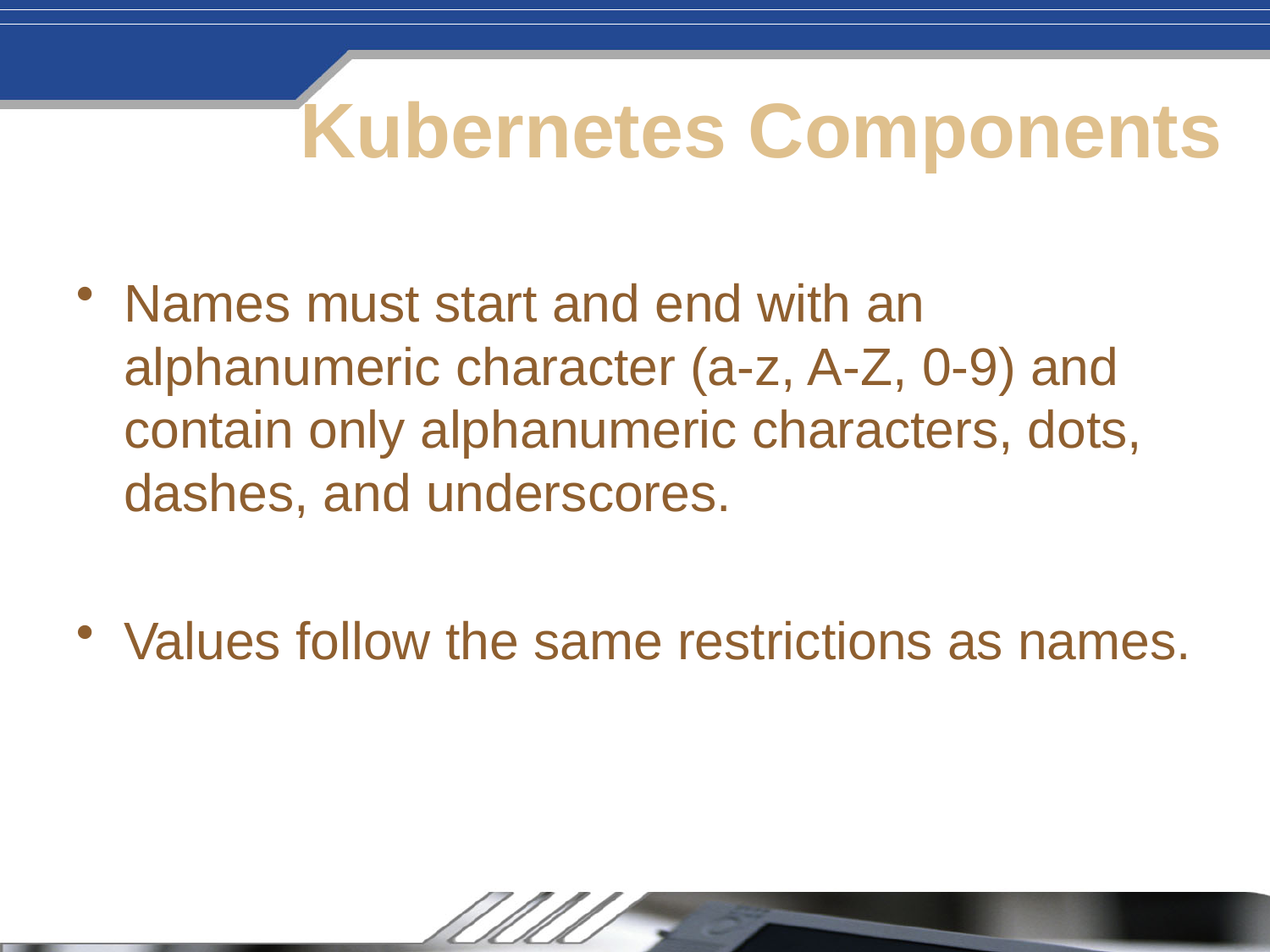

# Kubernetes Components

Names must start and end with an alphanumeric character (a-z, A-Z, 0-9) and contain only alphanumeric characters, dots, dashes, and underscores.

Values follow the same restrictions as names.